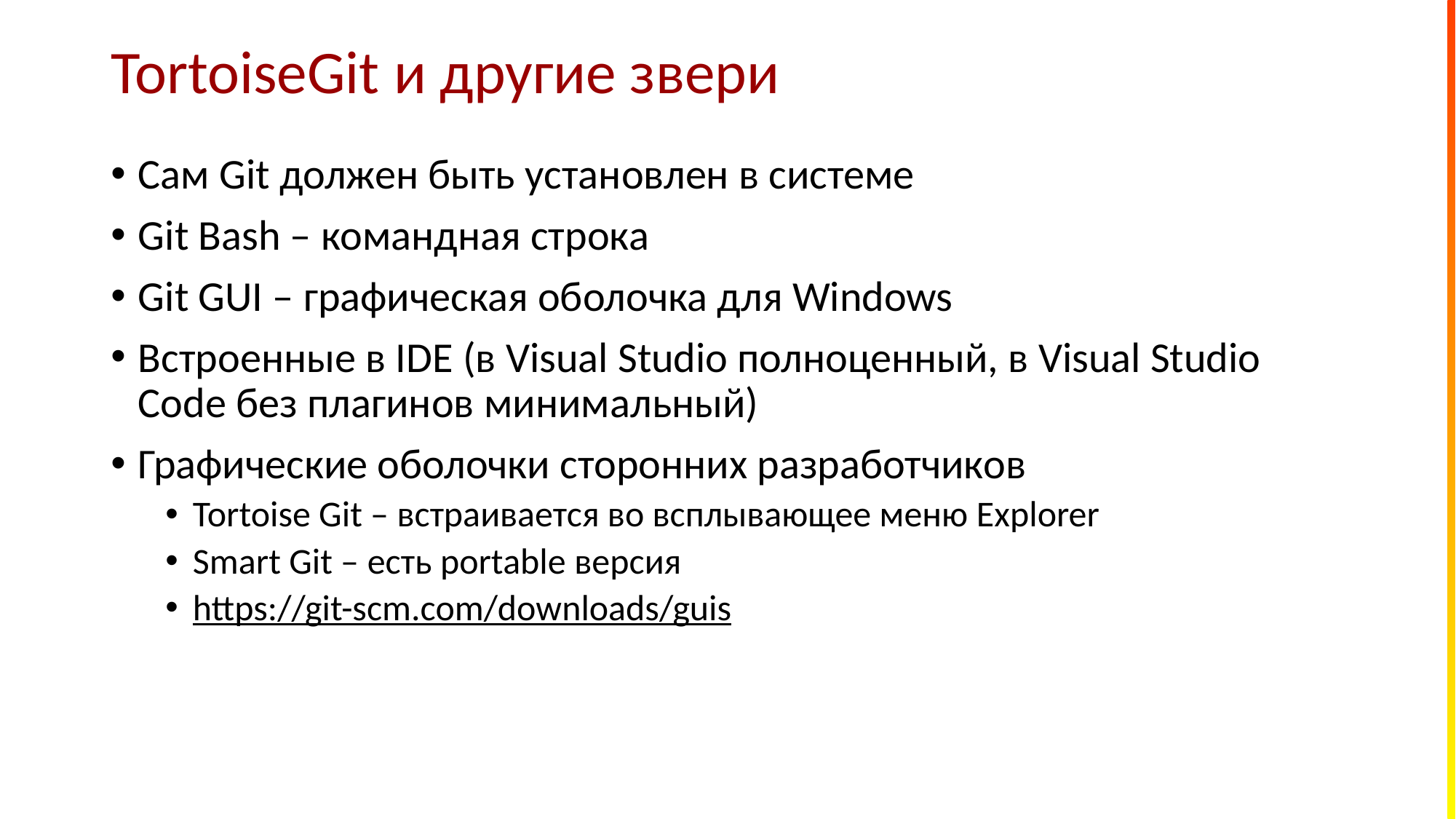

# TortoiseGit и другие звери
Сам Git должен быть установлен в системе
Git Bash – командная строка
Git GUI – графическая оболочка для Windows
Встроенные в IDE (в Visual Studio полноценный, в Visual Studio Code без плагинов минимальный)
Графические оболочки сторонних разработчиков
Tortoise Git – встраивается во всплывающее меню Explorer
Smart Git – есть portable версия
https://git-scm.com/downloads/guis